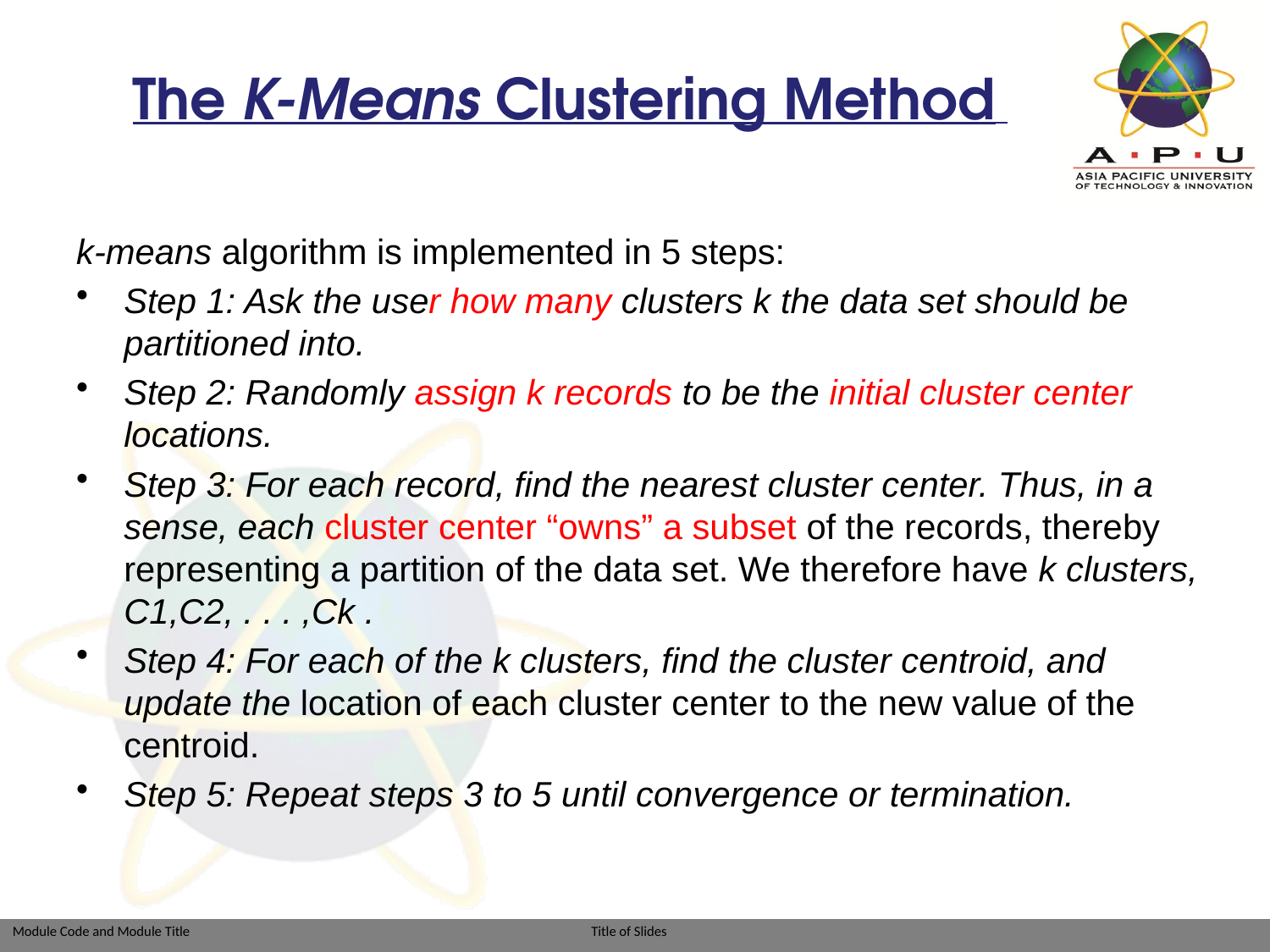

# The K-Means Clustering Method
k-means algorithm is implemented in 5 steps:
Step 1: Ask the user how many clusters k the data set should be partitioned into.
Step 2: Randomly assign k records to be the initial cluster center locations.
Step 3: For each record, find the nearest cluster center. Thus, in a sense, each cluster center “owns” a subset of the records, thereby representing a partition of the data set. We therefore have k clusters, C1,C2, . . . ,Ck .
Step 4: For each of the k clusters, find the cluster centroid, and update the location of each cluster center to the new value of the centroid.
Step 5: Repeat steps 3 to 5 until convergence or termination.